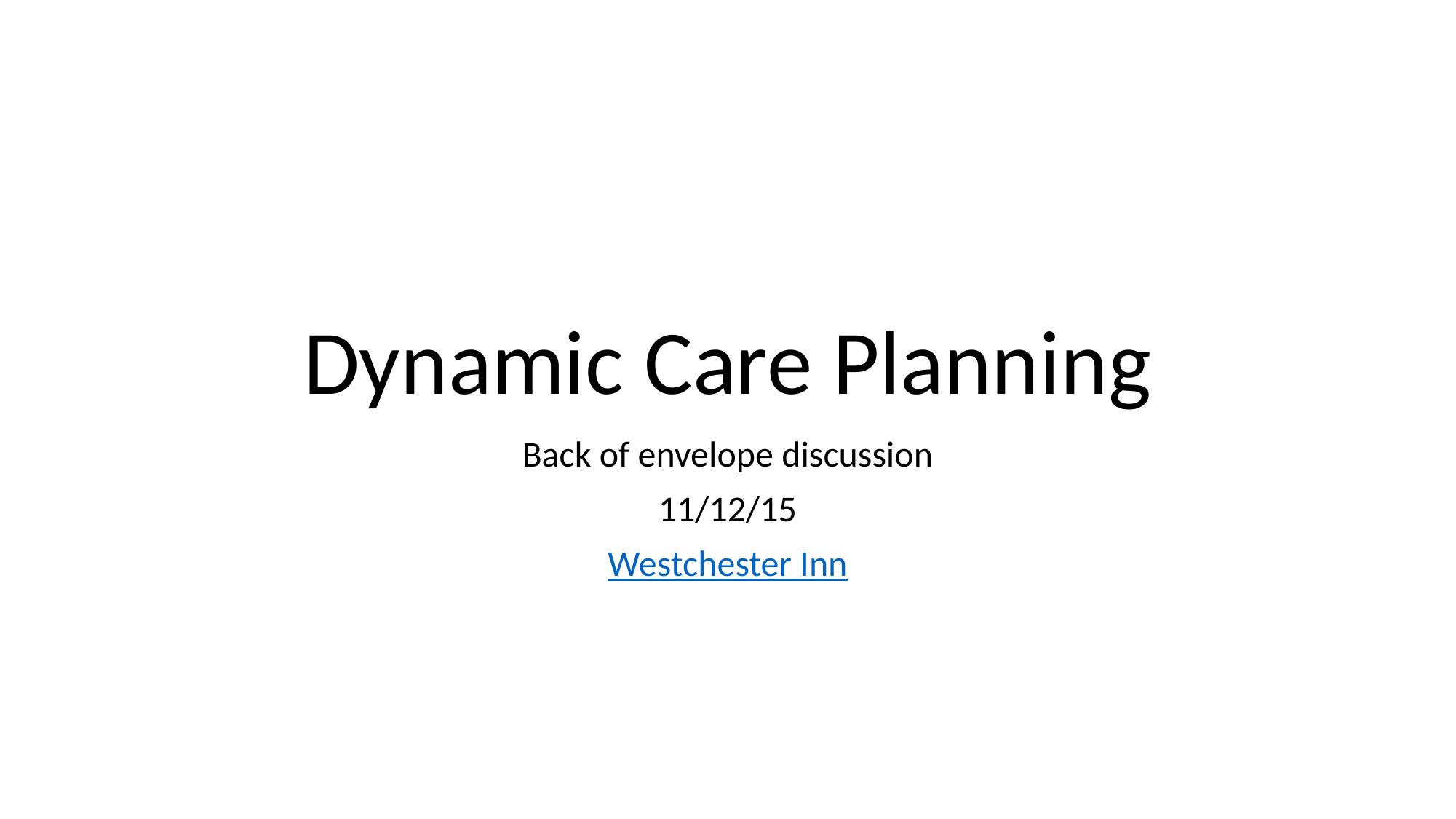

# Dynamic Care Planning
Back of envelope discussion
11/12/15
Westchester Inn